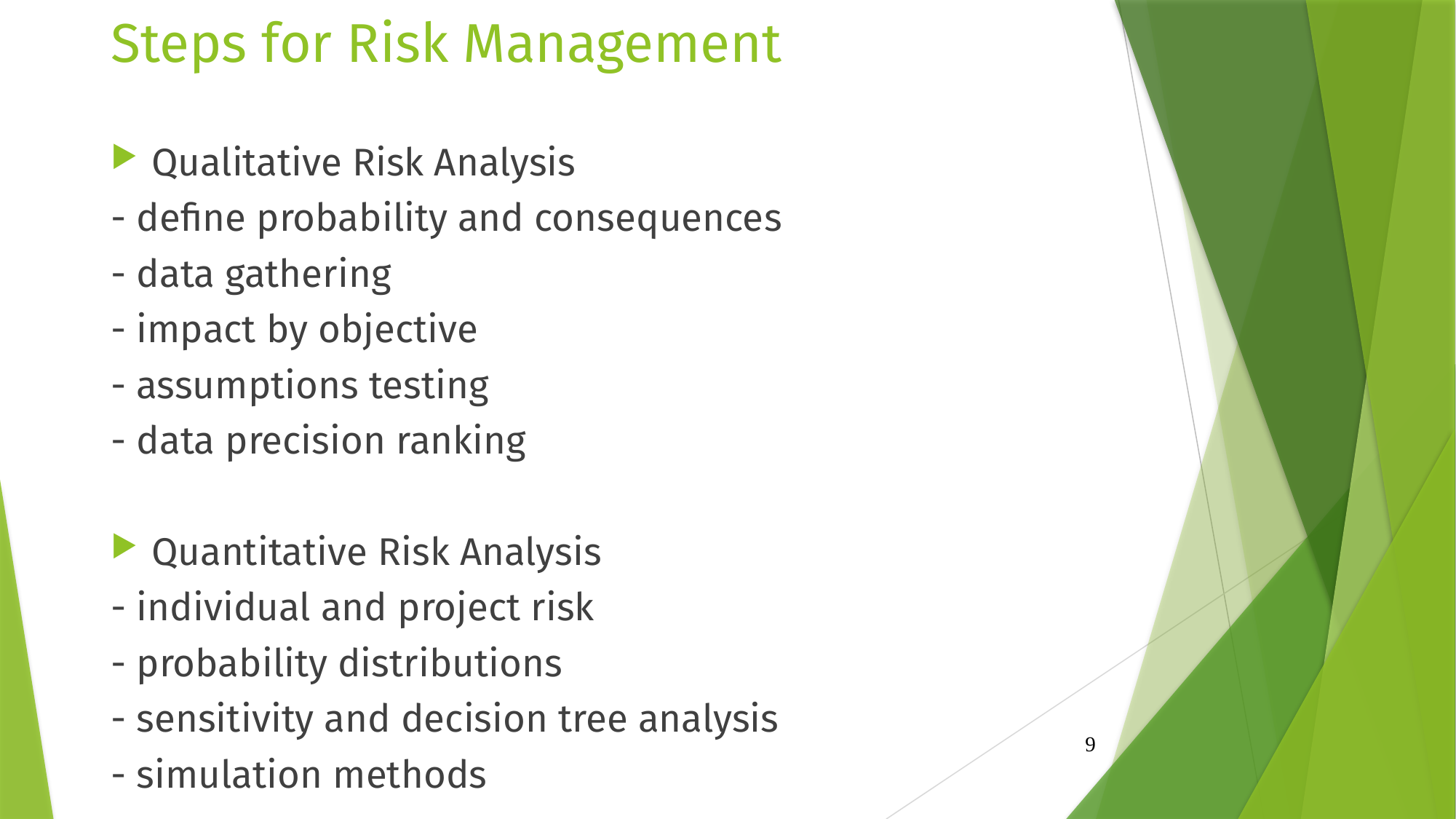

# Steps for Risk Management
Qualitative Risk Analysis
- define probability and consequences
- data gathering
- impact by objective
- assumptions testing
- data precision ranking

Quantitative Risk Analysis
- individual and project risk
- probability distributions
- sensitivity and decision tree analysis
- simulation methods

9